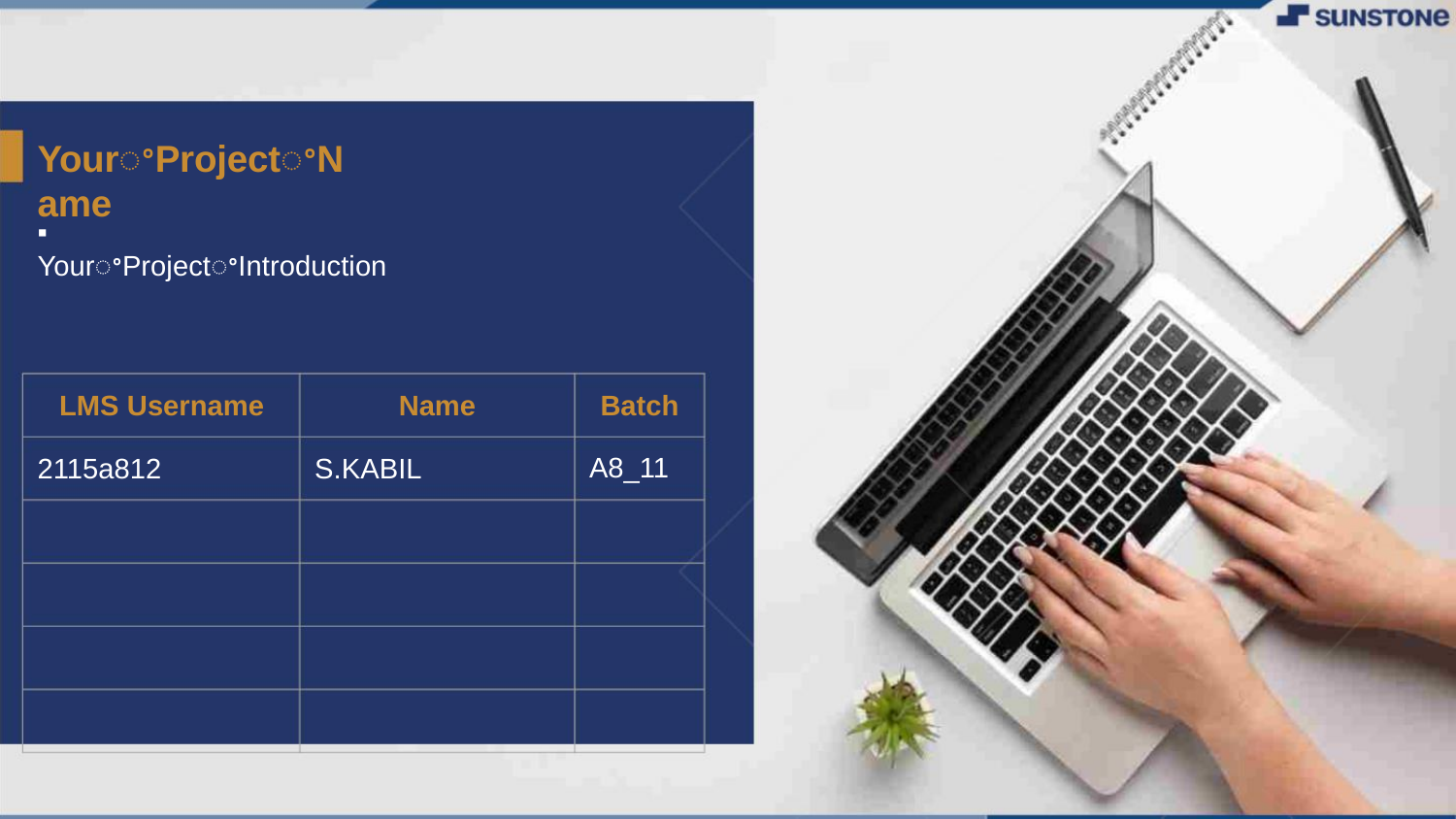

YourꢀProjectꢀName
▪ YourꢀProjectꢀIntroduction
LMS Username
Name
Batch
A8_11
2115a812
S.KABIL